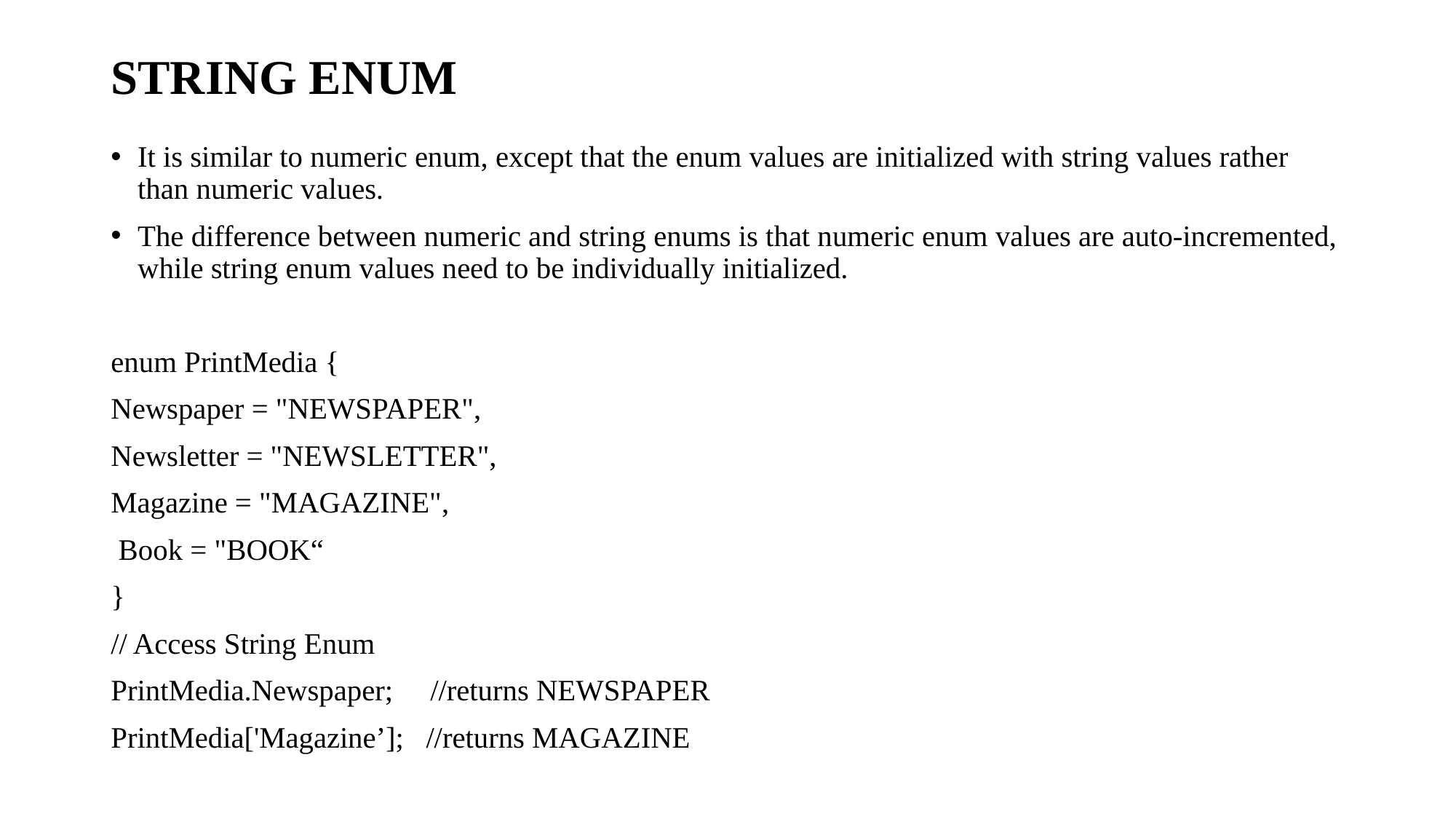

# STRING ENUM
It is similar to numeric enum, except that the enum values are initialized with string values rather than numeric values.
The difference between numeric and string enums is that numeric enum values are auto-incremented, while string enum values need to be individually initialized.

enum PrintMedia {
Newspaper = "NEWSPAPER",
Newsletter = "NEWSLETTER",
Magazine = "MAGAZINE",
 Book = "BOOK“
}
// Access String Enum
PrintMedia.Newspaper;     //returns NEWSPAPER
PrintMedia['Magazine’];   //returns MAGAZINE